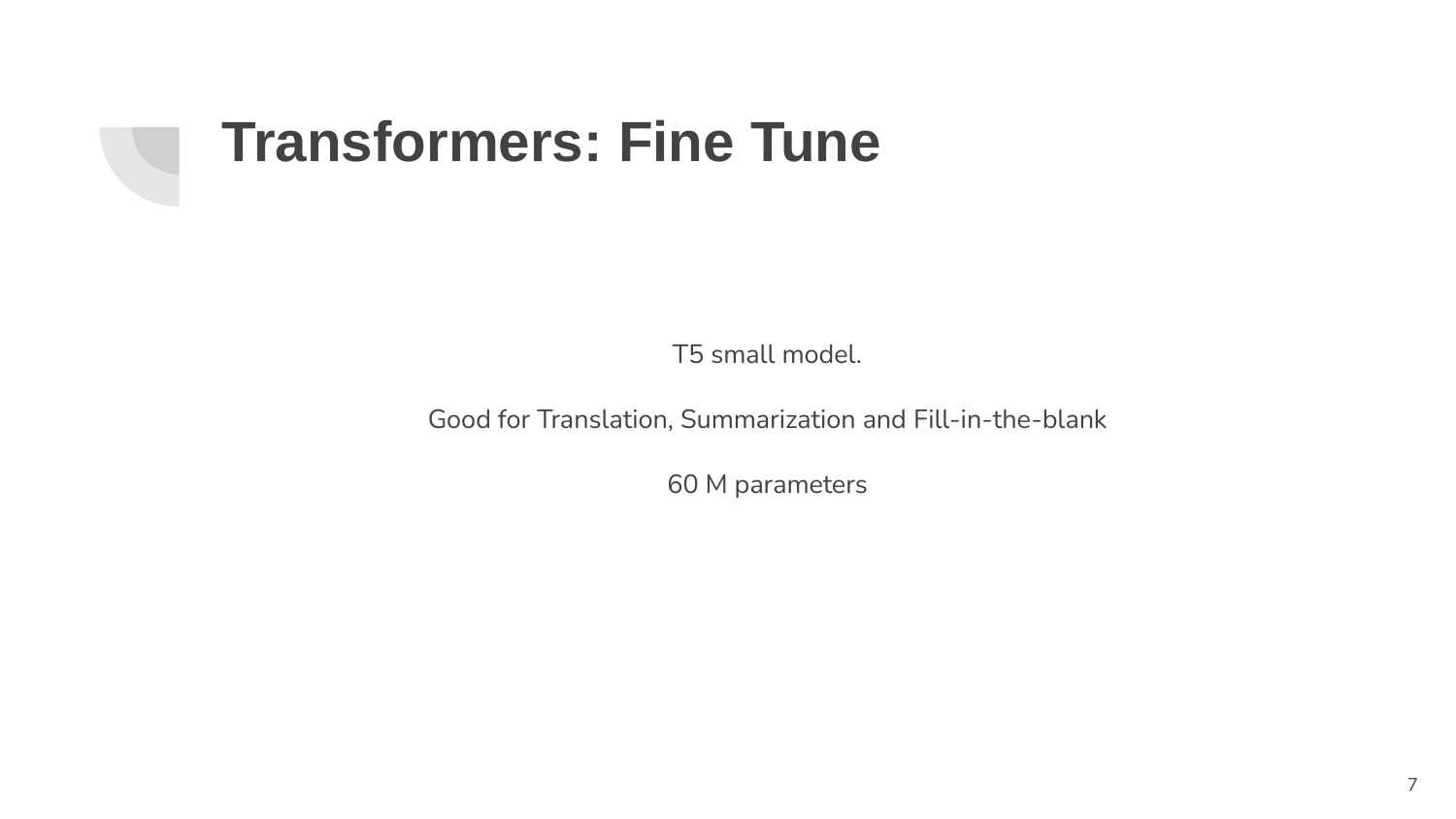

# Transformers: Fine Tune
T5 small model.
Good for Translation, Summarization and Fill-in-the-blank
60 M parameters
7